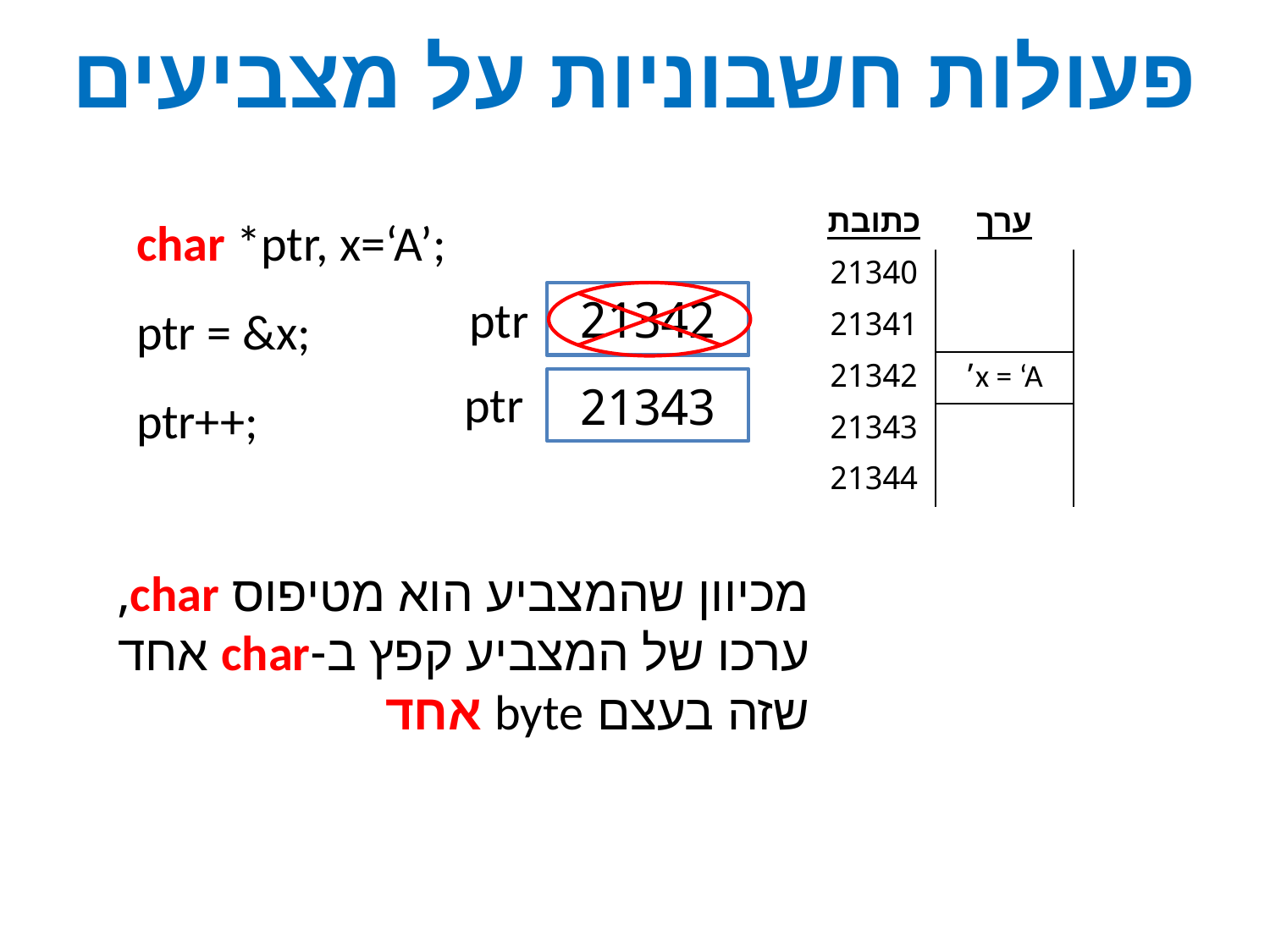

פעולות חשבוניות על מצביעים
char *ptr, x=‘A’;
ptr = &x;
ptr++;
| כתובת | ערך |
| --- | --- |
| 21340 |  |
| 21341 |  |
| 21342 | x = ‘A’ |
| 21343 |  |
| 21344 |  |
ptr
21342

?
ptr
21343
מכיוון שהמצביע הוא מטיפוס char, ערכו של המצביע קפץ ב-char אחד שזה בעצם byte אחד